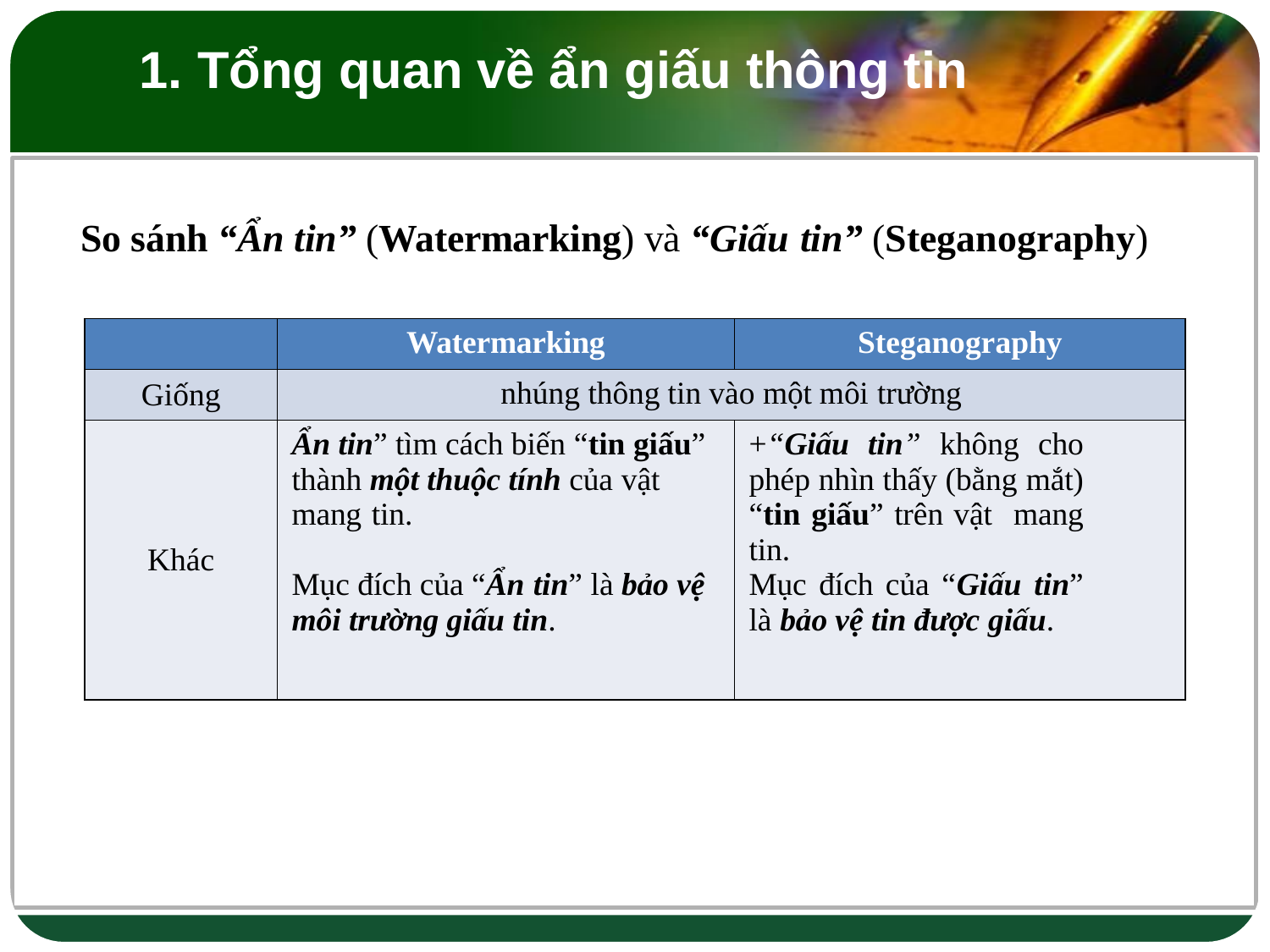

# 1. Tổng quan về ẩn giấu thông tin
So sánh “Ẩn tin” (Watermarking) và “Giấu tin” (Steganography)

|  | Watermarking | Steganography |
| --- | --- | --- |
| Giống | nhúng thông tin vào một môi trường |  |
| Khác | Ẩn tin” tìm cách biến “tin giấu” thành một thuộc tính của vật mang tin. Mục đích của “Ẩn tin” là bảo vệ môi trường giấu tin. | +“Giấu tin” không cho phép nhìn thấy (bằng mắt) “tin giấu” trên vật mang tin. Mục đích của “Giấu tin” là bảo vệ tin được giấu. |